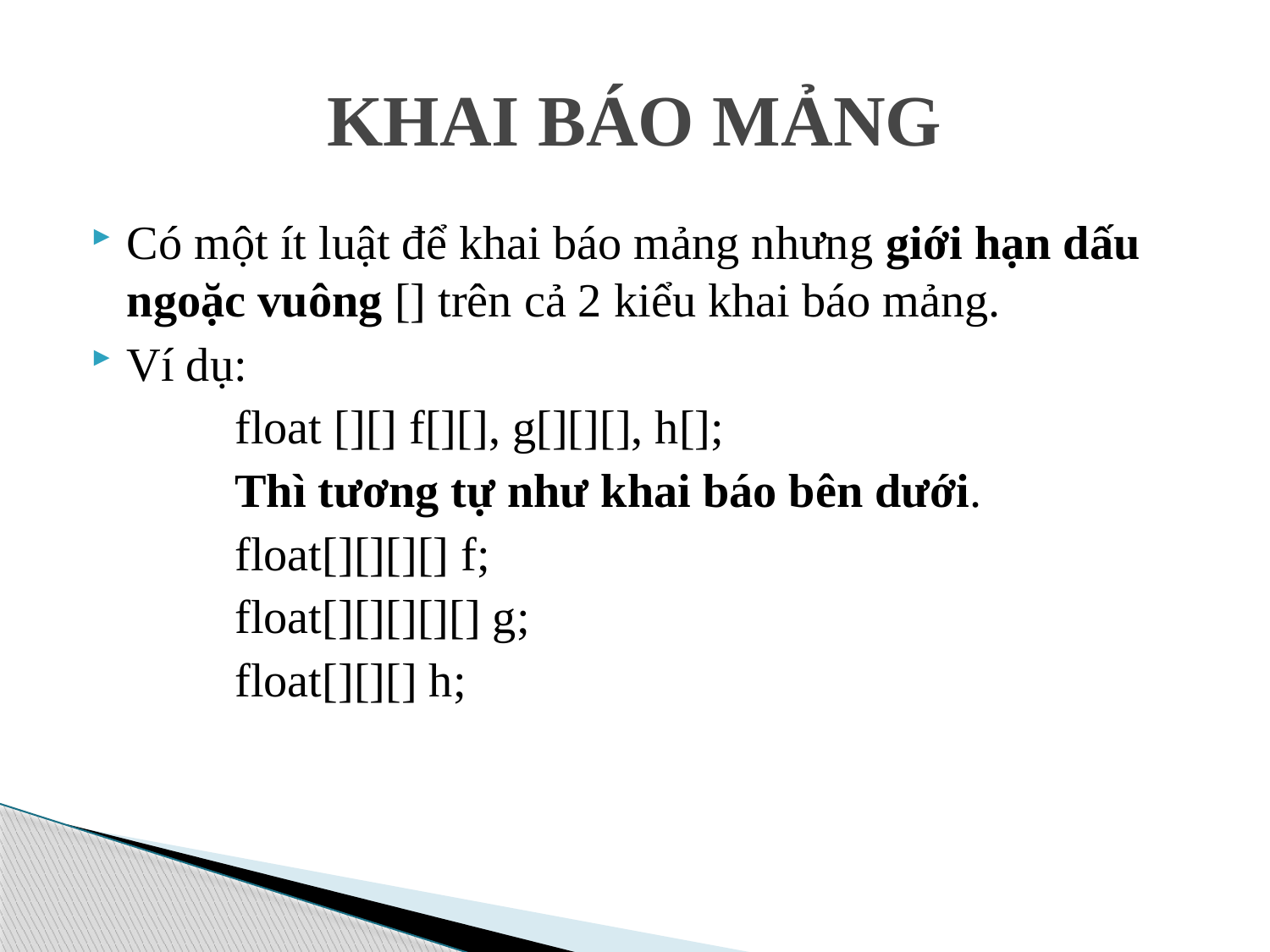

# KHAI BÁO MẢNG
Có một ít luật để khai báo mảng nhưng giới hạn dấu ngoặc vuông [] trên cả 2 kiểu khai báo mảng.
Ví dụ:
float [][] f[][], g[][][], h[];
Thì tương tự như khai báo bên dưới.
float[][][][] f;
float[][][][][] g;
float[][][] h;